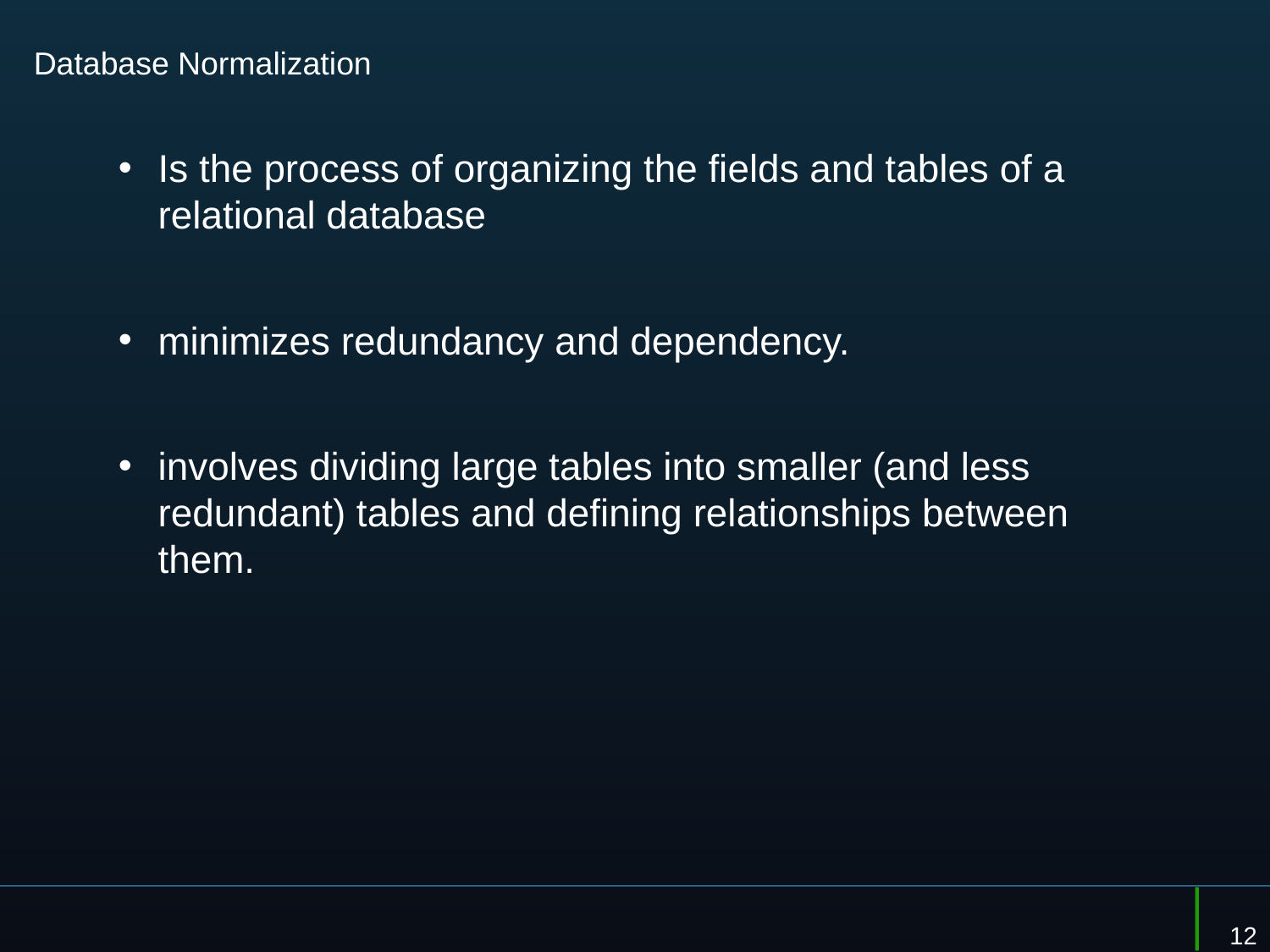

# Database Normalization
Is the process of organizing the fields and tables of a relational database

minimizes redundancy and dependency.

involves dividing large tables into smaller (and less redundant) tables and defining relationships between them.

12